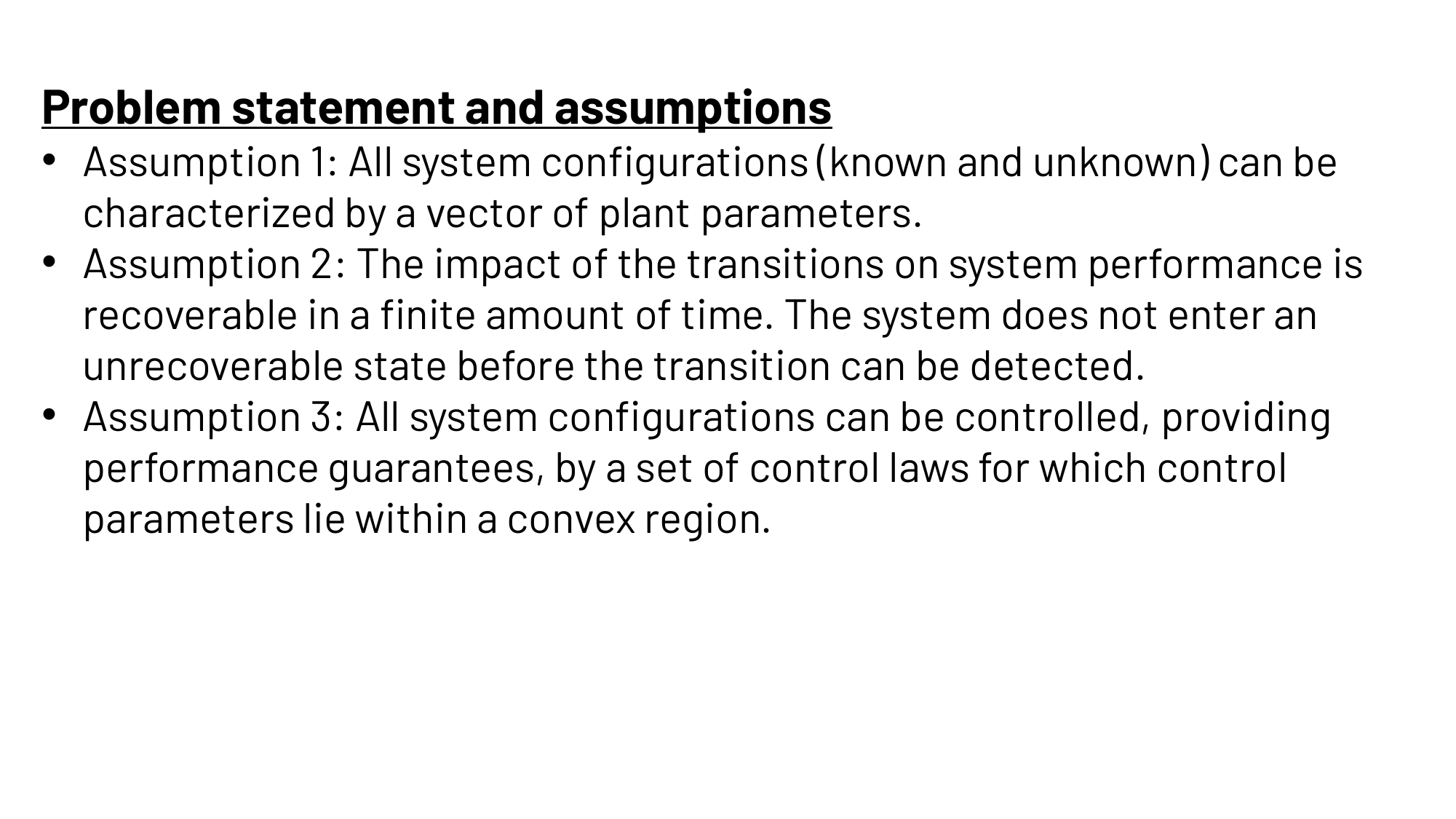

Problem statement and assumptions
Assumption 1: All system configurations (known and unknown) can be characterized by a vector of plant parameters.
Assumption 2: The impact of the transitions on system performance is recoverable in a finite amount of time. The system does not enter an unrecoverable state before the transition can be detected.
Assumption 3: All system configurations can be controlled, providing performance guarantees, by a set of control laws for which control parameters lie within a convex region.